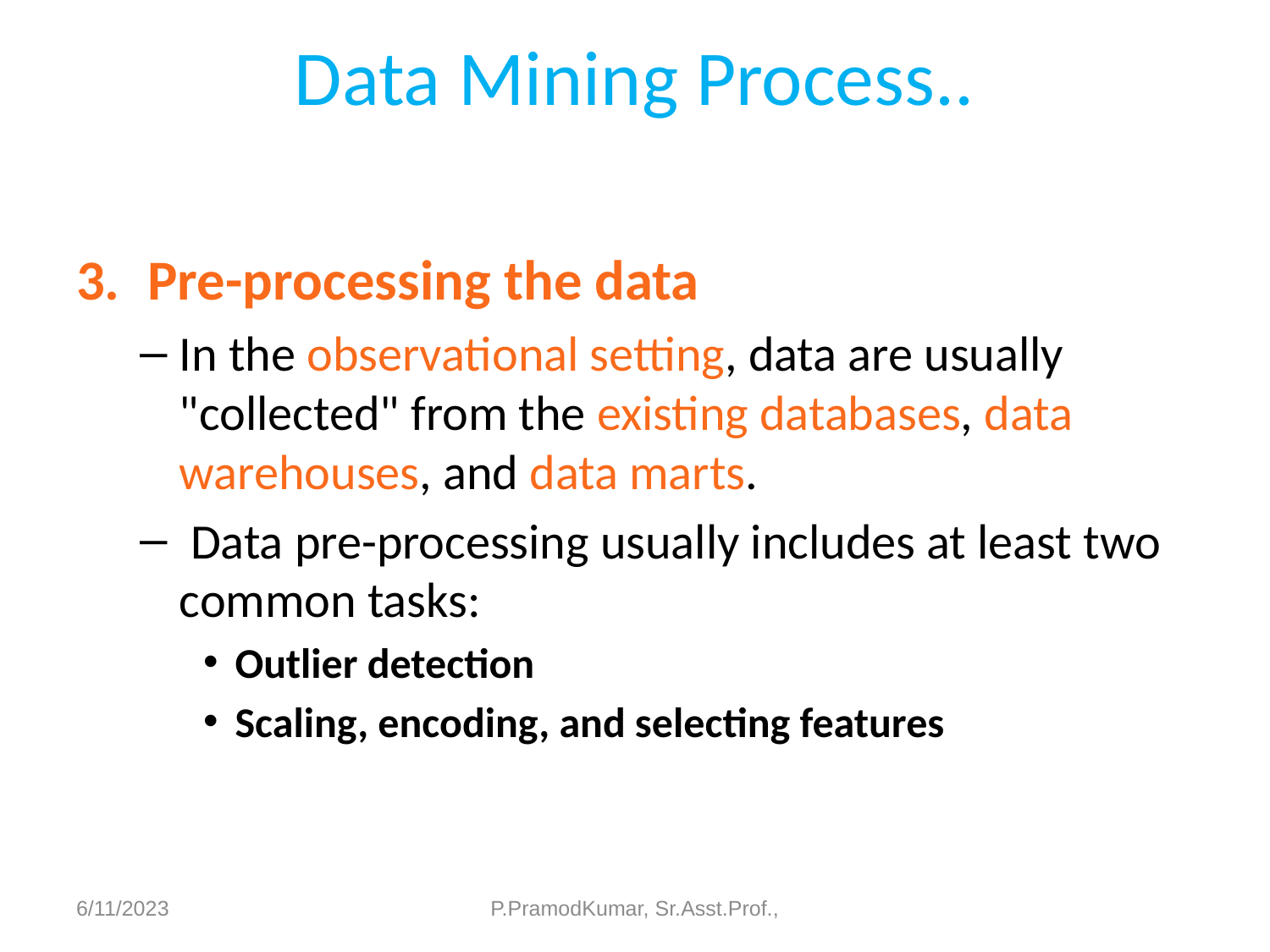

# Data Mining Process..

3.	Pre-processing the data
In the observational setting, data are usually "collected" from the existing databases, data warehouses, and data marts.
 Data pre-processing usually includes at least two common tasks:
Outlier detection
Scaling, encoding, and selecting features

6/11/2023
P.PramodKumar, Sr.Asst.Prof.,